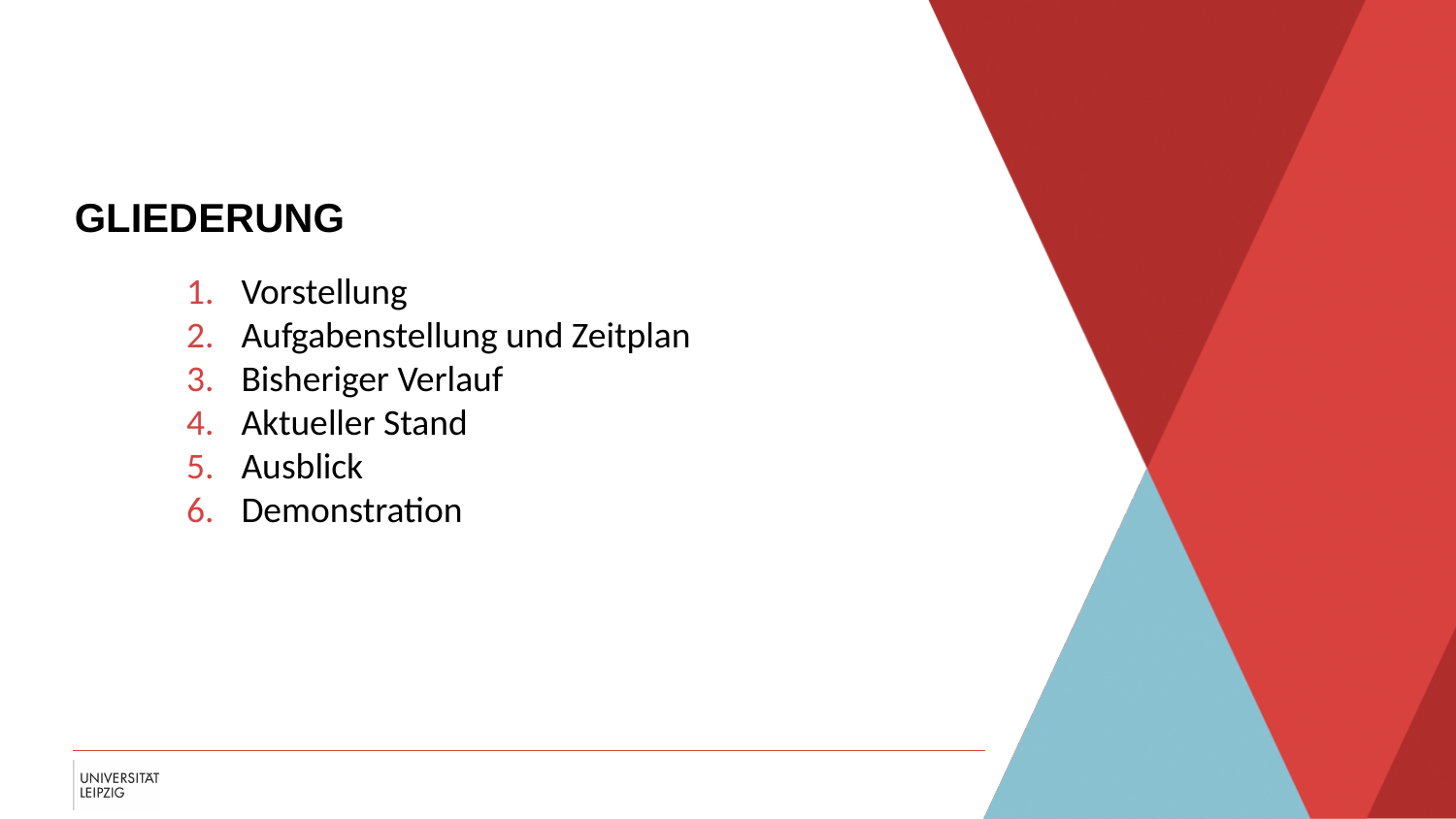

Gliederung
Vorstellung
Aufgabenstellung und Zeitplan
Bisheriger Verlauf
Aktueller Stand
Ausblick
Demonstration